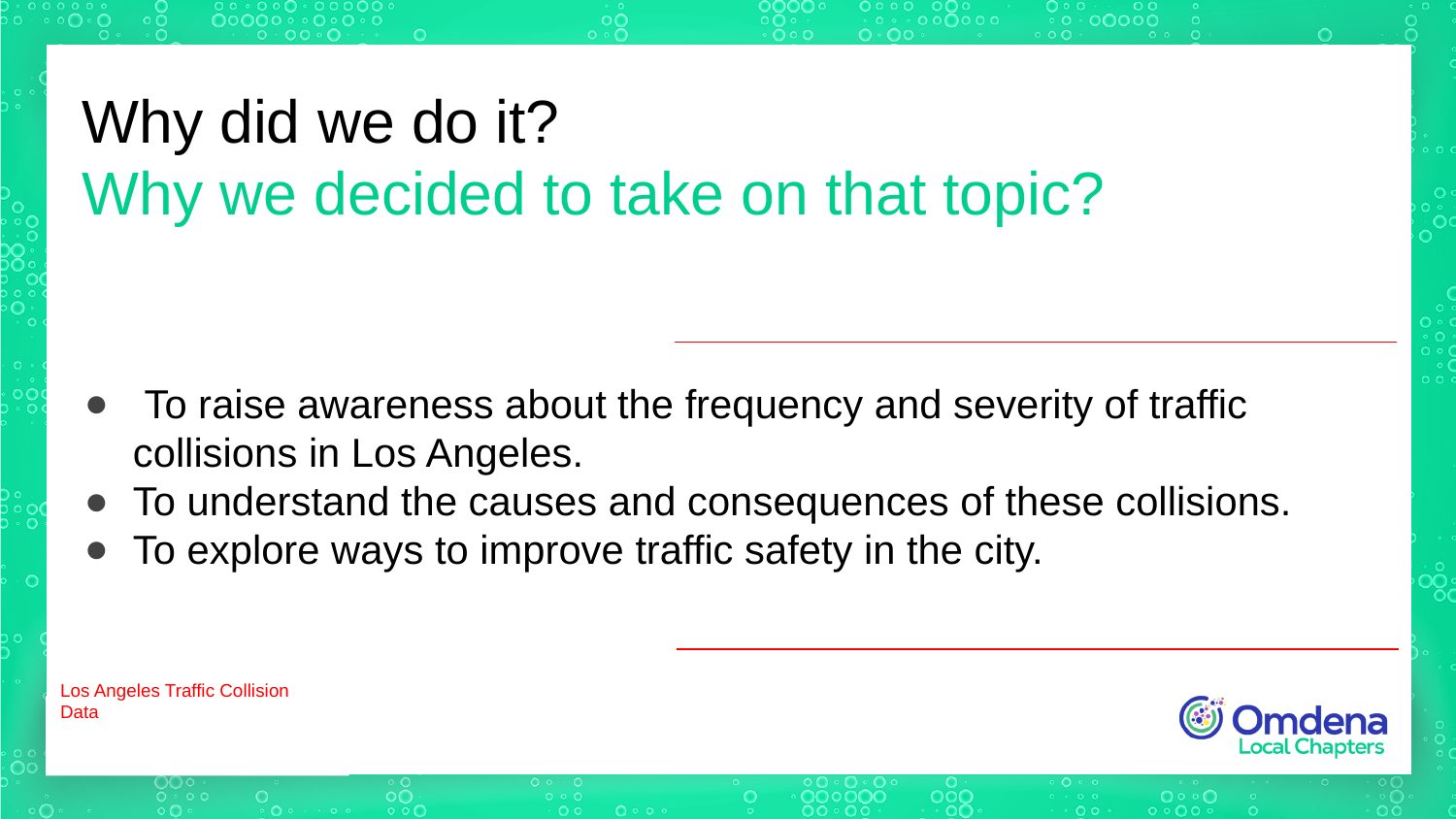

Why did we do it?
Why we decided to take on that topic?
 To raise awareness about the frequency and severity of traffic collisions in Los Angeles.
To understand the causes and consequences of these collisions.
To explore ways to improve traffic safety in the city.
Los Angeles Traffic Collision Data